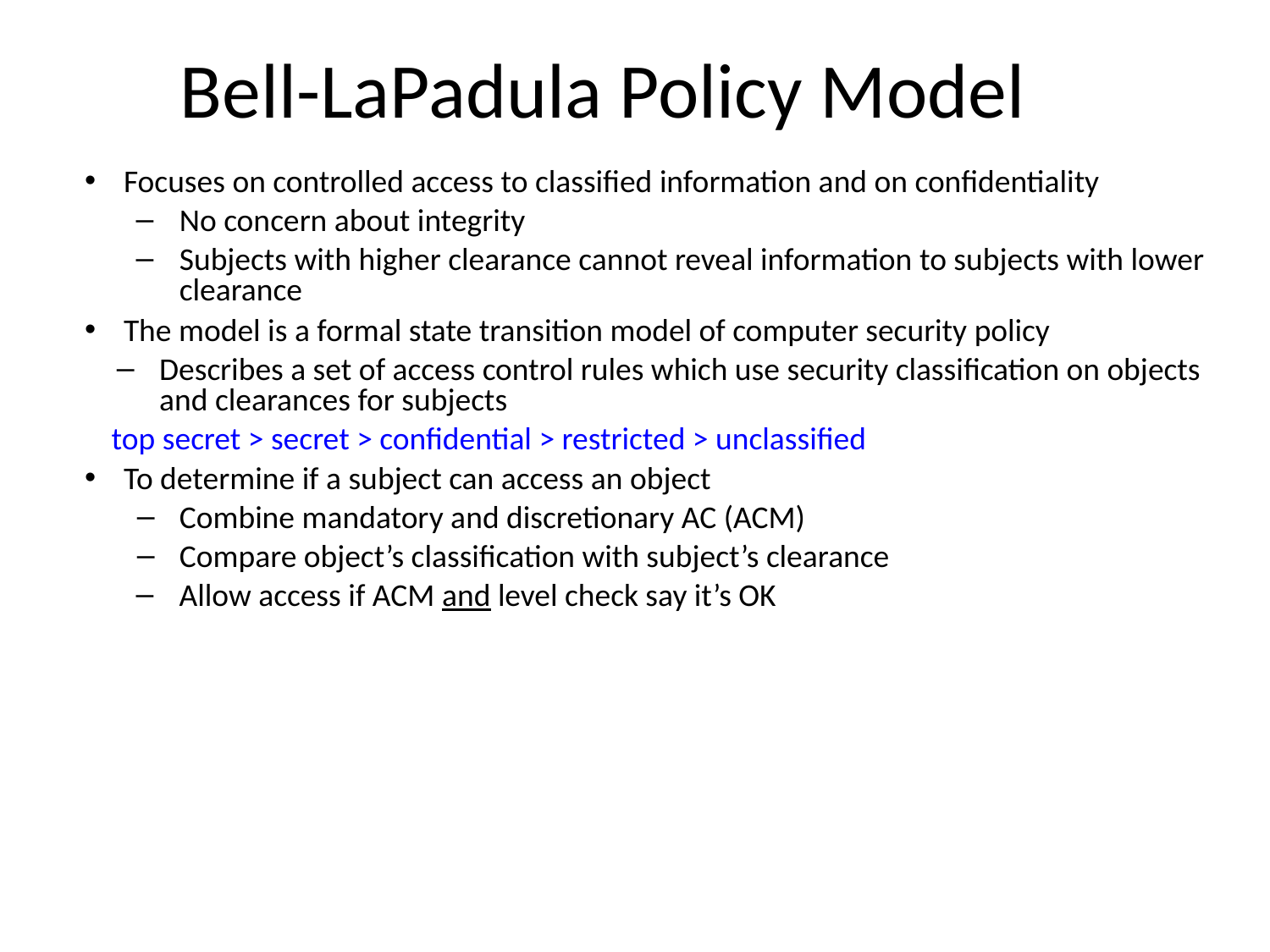

# Bell-LaPadula Policy Model
Focuses on controlled access to classified information and on confidentiality
No concern about integrity
Subjects with higher clearance cannot reveal information to subjects with lower clearance
The model is a formal state transition model of computer security policy
Describes a set of access control rules which use security classification on objects and clearances for subjects
top secret > secret > confidential > restricted > unclassified
To determine if a subject can access an object
Combine mandatory and discretionary AC (ACM)
Compare object’s classification with subject’s clearance
Allow access if ACM and level check say it’s OK